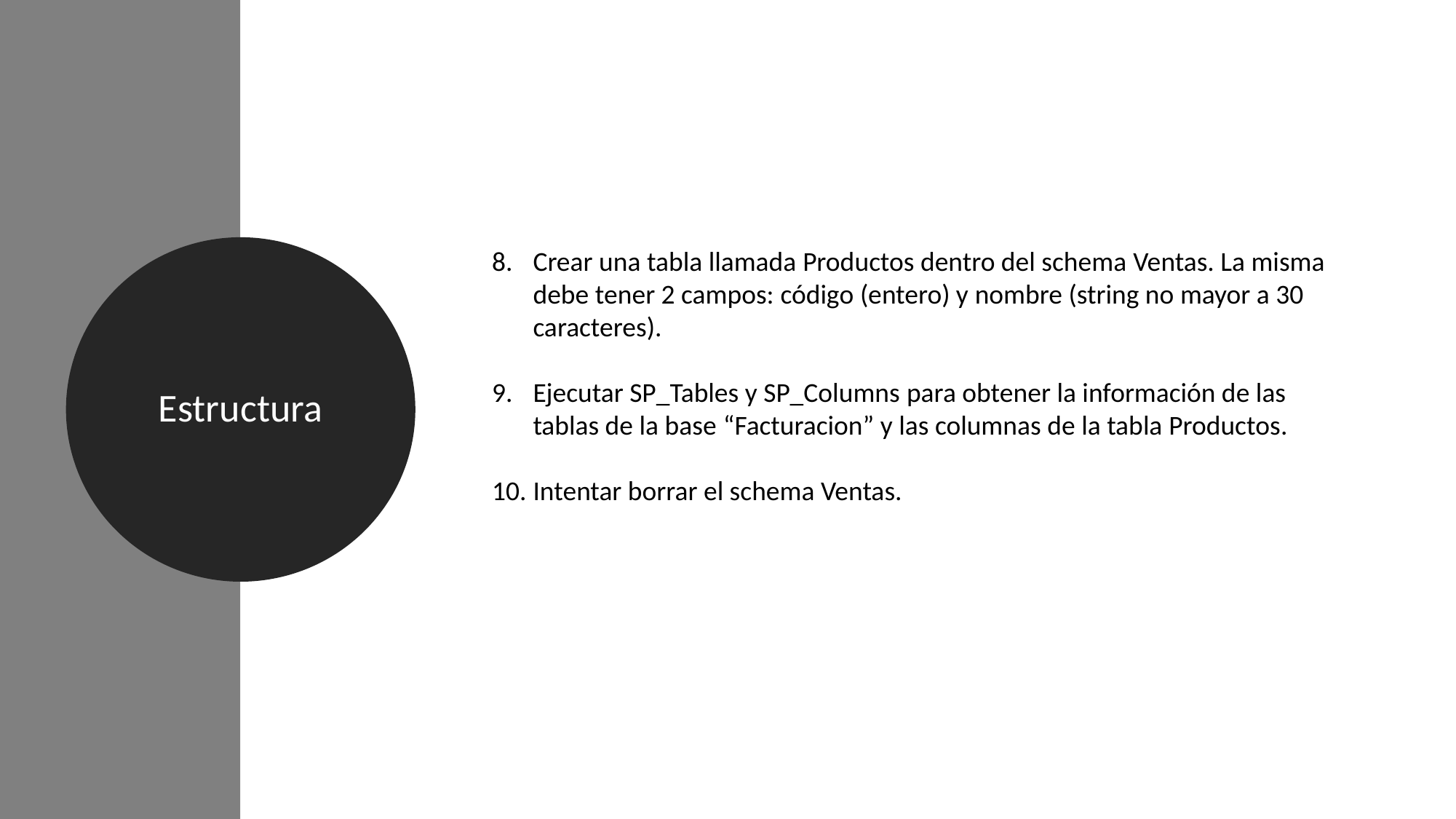

Crear una tabla llamada Productos dentro del schema Ventas. La misma debe tener 2 campos: código (entero) y nombre (string no mayor a 30 caracteres).

Ejecutar SP_Tables y SP_Columns para obtener la información de las tablas de la base “Facturacion” y las columnas de la tabla Productos.

Intentar borrar el schema Ventas.
Estructura